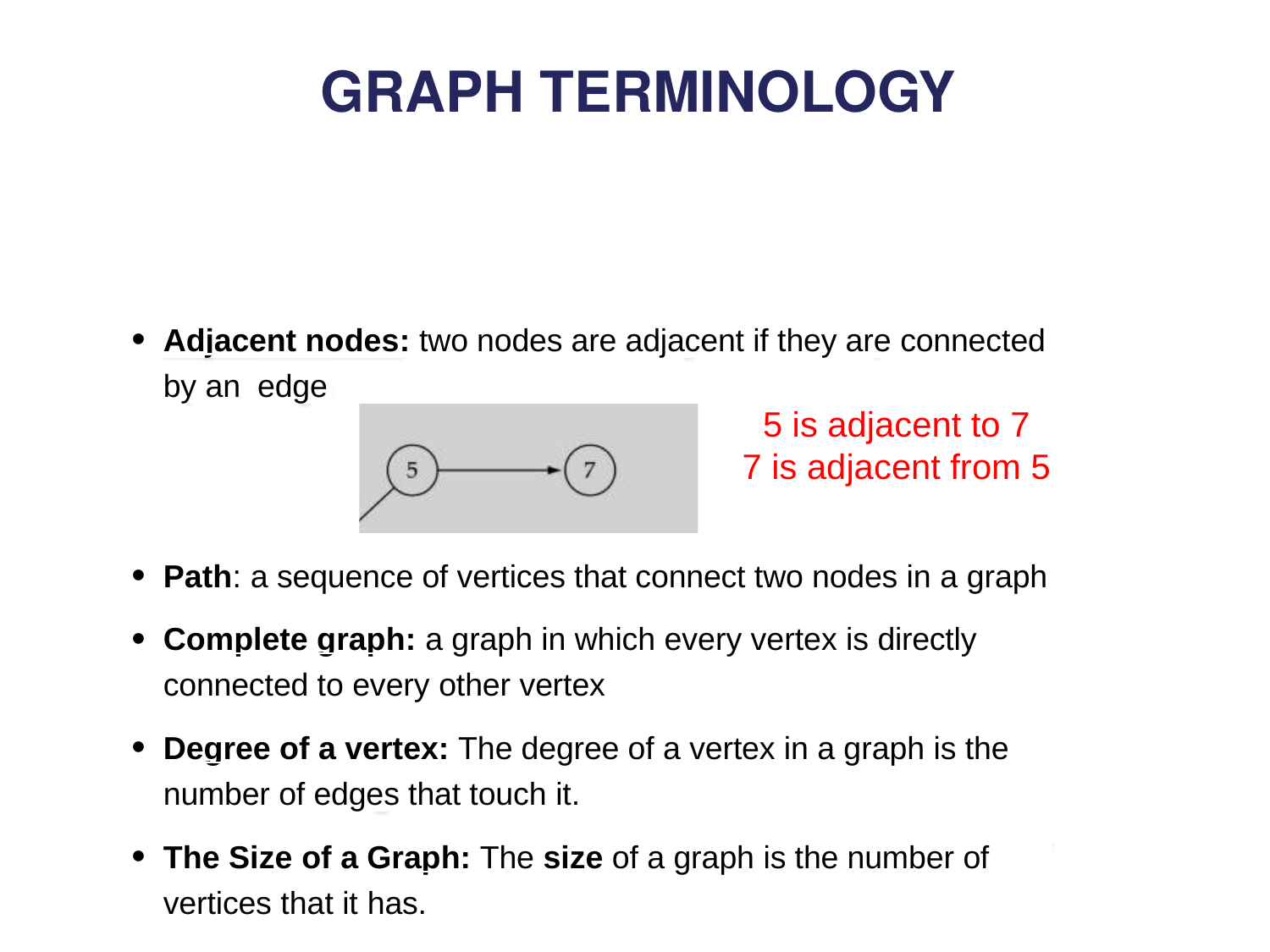

# GRAPH TERMINOLOGY

Adjacent nodes: two nodes are adjacent if they are connected

edge
by an
5 is adjacent to 7
7 is adjacent from 5

Path: a sequence of vertices that connect two nodes in a graph
Complete graph: a graph in which every vertex is directly
connected to every other vertex
Degree of a vertex: The degree of a vertex in a graph is the  number of edges that touch it.

The Size of a Graph: The size of a graph is the number of
vertices that it has.
6